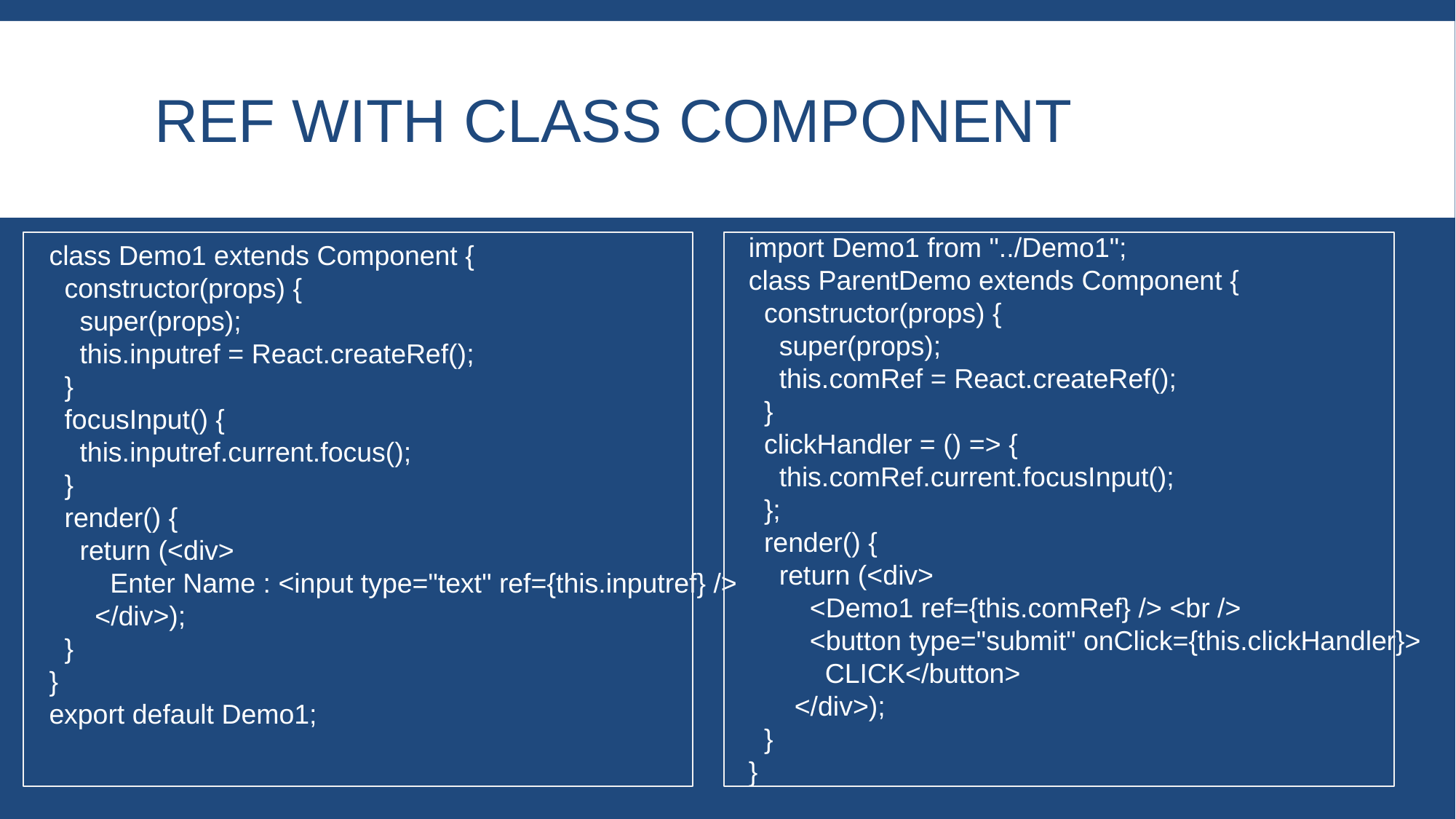

# Ref with Class Component
import Demo1 from "../Demo1";
class ParentDemo extends Component {
  constructor(props) {
    super(props);
    this.comRef = React.createRef();
  }
  clickHandler = () => {
    this.comRef.current.focusInput();
  };
  render() {
    return (<div>
        <Demo1 ref={this.comRef} /> <br />
        <button type="submit" onClick={this.clickHandler}>
          CLICK</button>
      </div>);
  }
}
class Demo1 extends Component {
  constructor(props) {
    super(props);
    this.inputref = React.createRef();
  }
  focusInput() {
    this.inputref.current.focus();
  }
  render() {
    return (<div>
        Enter Name : <input type="text" ref={this.inputref} />
      </div>);
  }
}
export default Demo1;